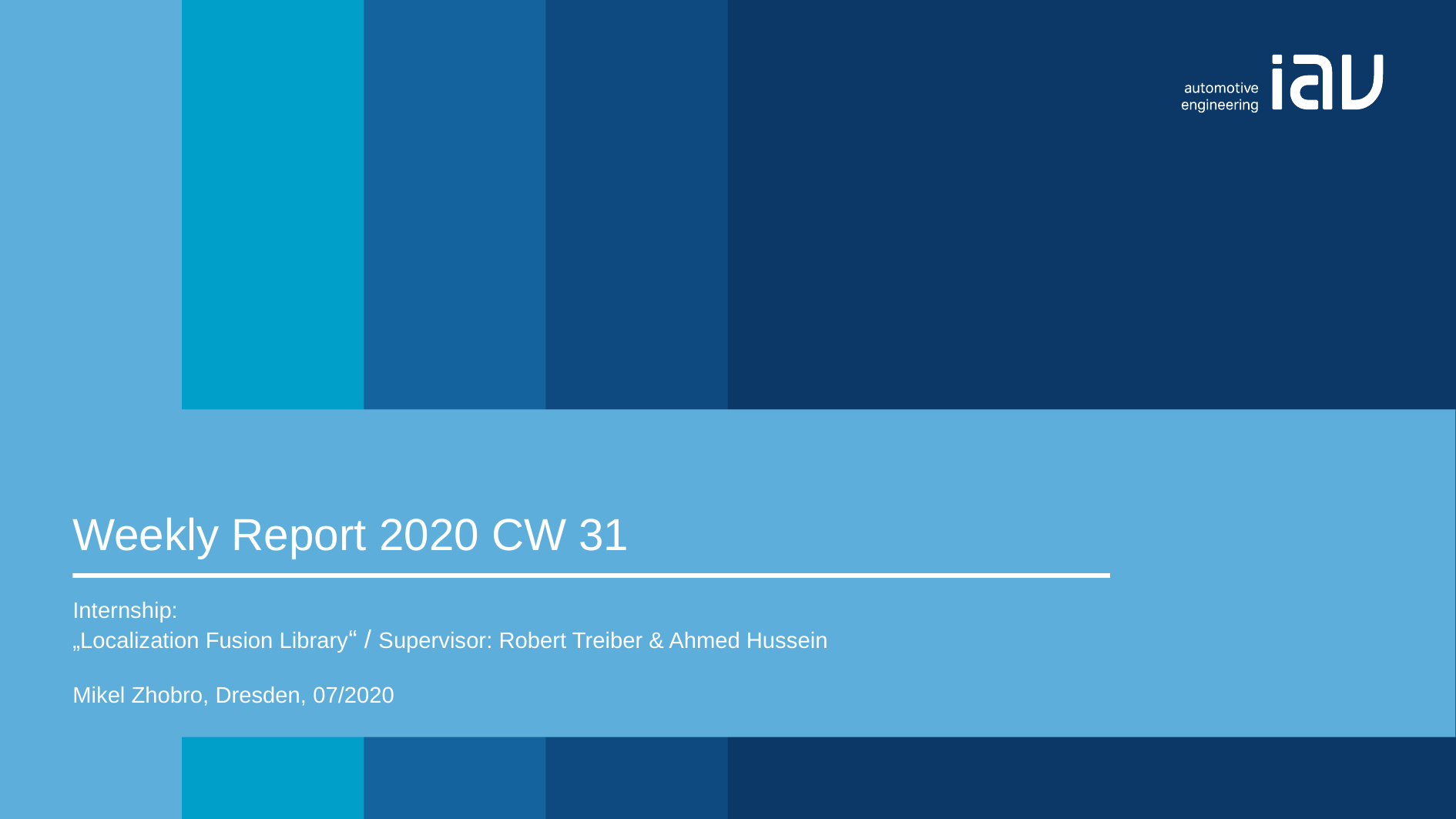

Hinweis
Um die Gestaltungsmöglichkeiten bei der Arbeit mit unseren IAV-Präsentationsvorlagen optimal auszuschöpfen
und Designvorgaben einzuhalten, finden Sie im Intranet wichtige Gestaltungstipps und Beispielfolien:
https://intranet.iavgroup.local/c-cm1/de/leistungen/powerpoint/gestaltungsregeln.html
# Weekly Report 2020 CW 31
Internship:
„Localization Fusion Library“ / Supervisor: Robert Treiber & Ahmed Hussein

Mikel Zhobro, Dresden, 07/2020
1
IAV  MM/JJJJ  Abteilungskürzel  Namenskürzel  Status: Entwurf, vertraulich